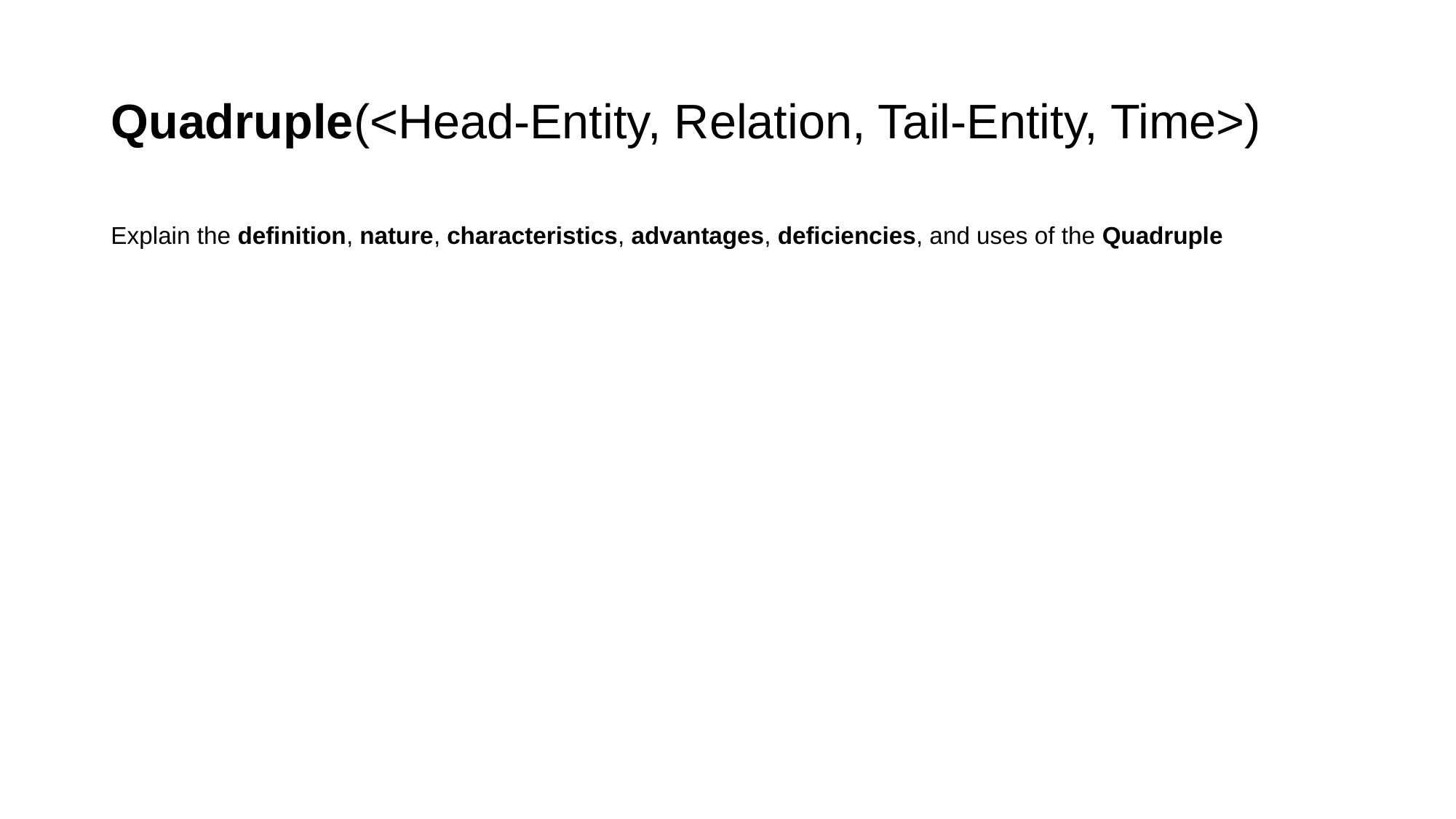

# Quadruple(<Head-Entity, Relation, Tail-Entity, Time>)
Explain the definition, nature, characteristics, advantages, deficiencies, and uses of the Quadruple